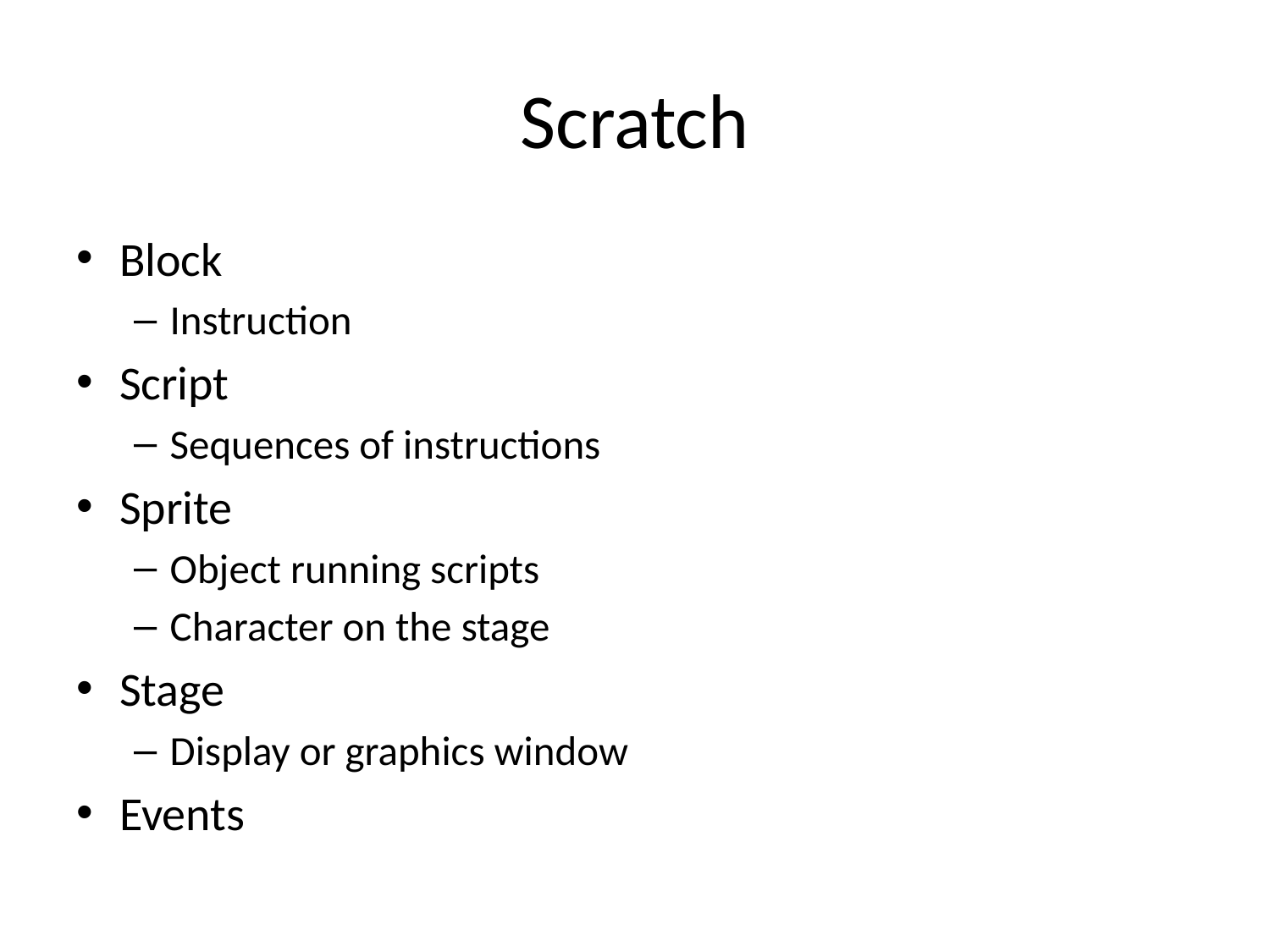

# Scratch
Block
Instruction
Script
Sequences of instructions
Sprite
Object running scripts
Character on the stage
Stage
Display or graphics window
Events